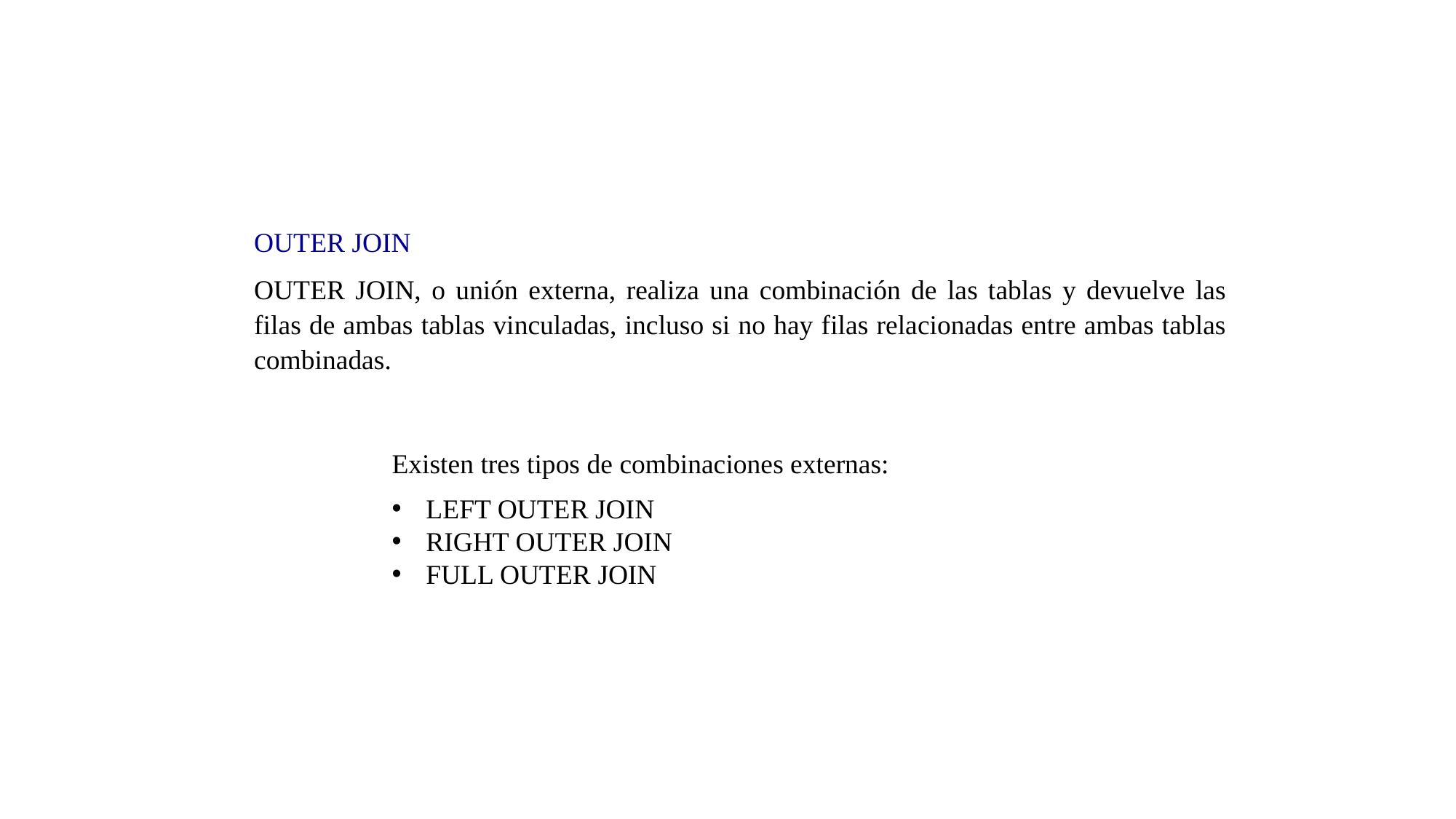

OUTER JOIN
OUTER JOIN, o unión externa, realiza una combinación de las tablas y devuelve las filas de ambas tablas vinculadas, incluso si no hay filas relacionadas entre ambas tablas combinadas.
Existen tres tipos de combinaciones externas:
LEFT OUTER JOIN
RIGHT OUTER JOIN
FULL OUTER JOIN